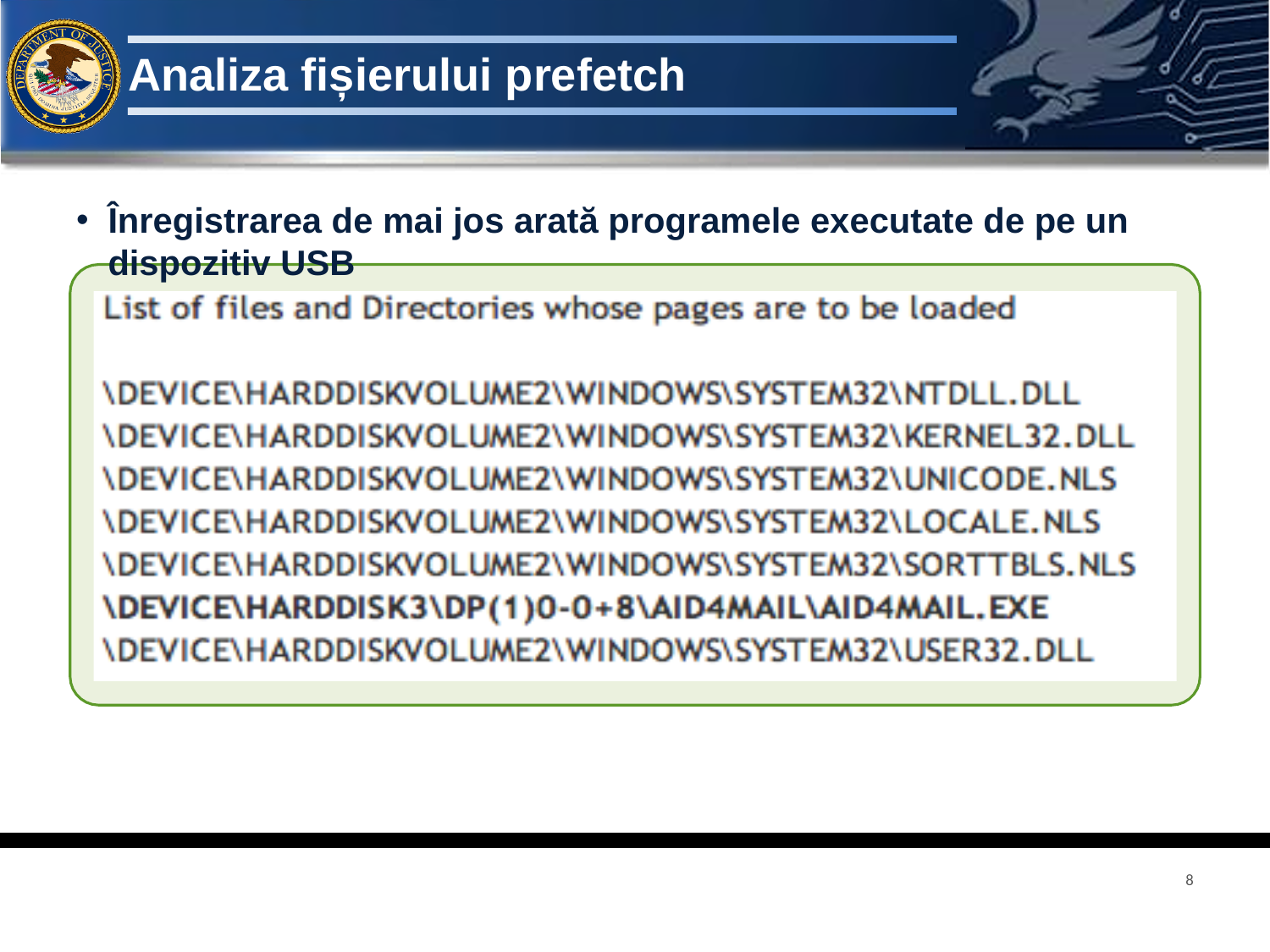

# Analiza fișierului prefetch
Înregistrarea de mai jos arată programele executate de pe un dispozitiv USB

8